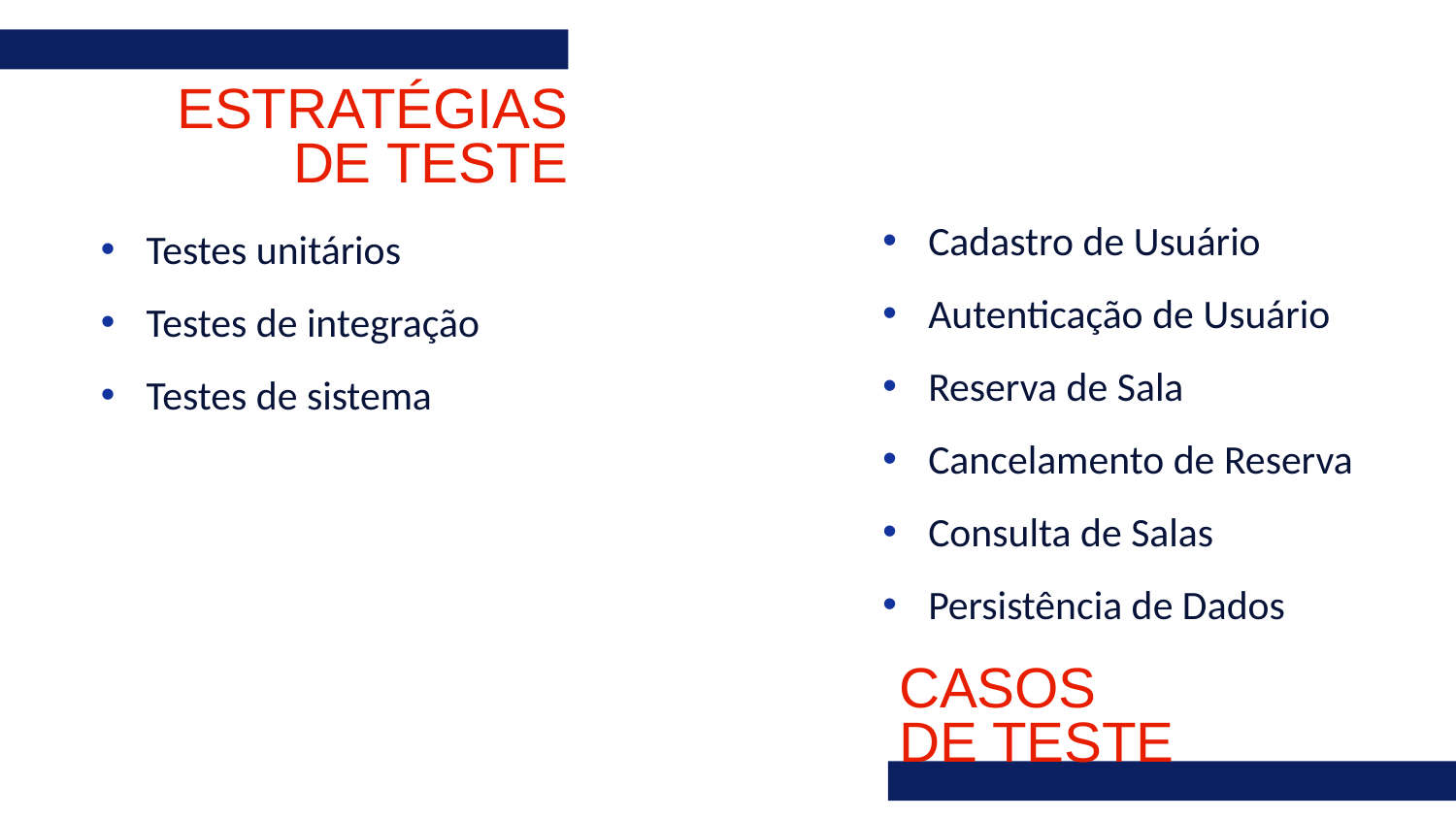

ESTRATÉGIAS
DE TESTE
Cadastro de Usuário
Autenticação de Usuário
Reserva de Sala
Cancelamento de Reserva
Consulta de Salas
Persistência de Dados
Testes unitários
Testes de integração
Testes de sistema
CASOS
DE TESTE